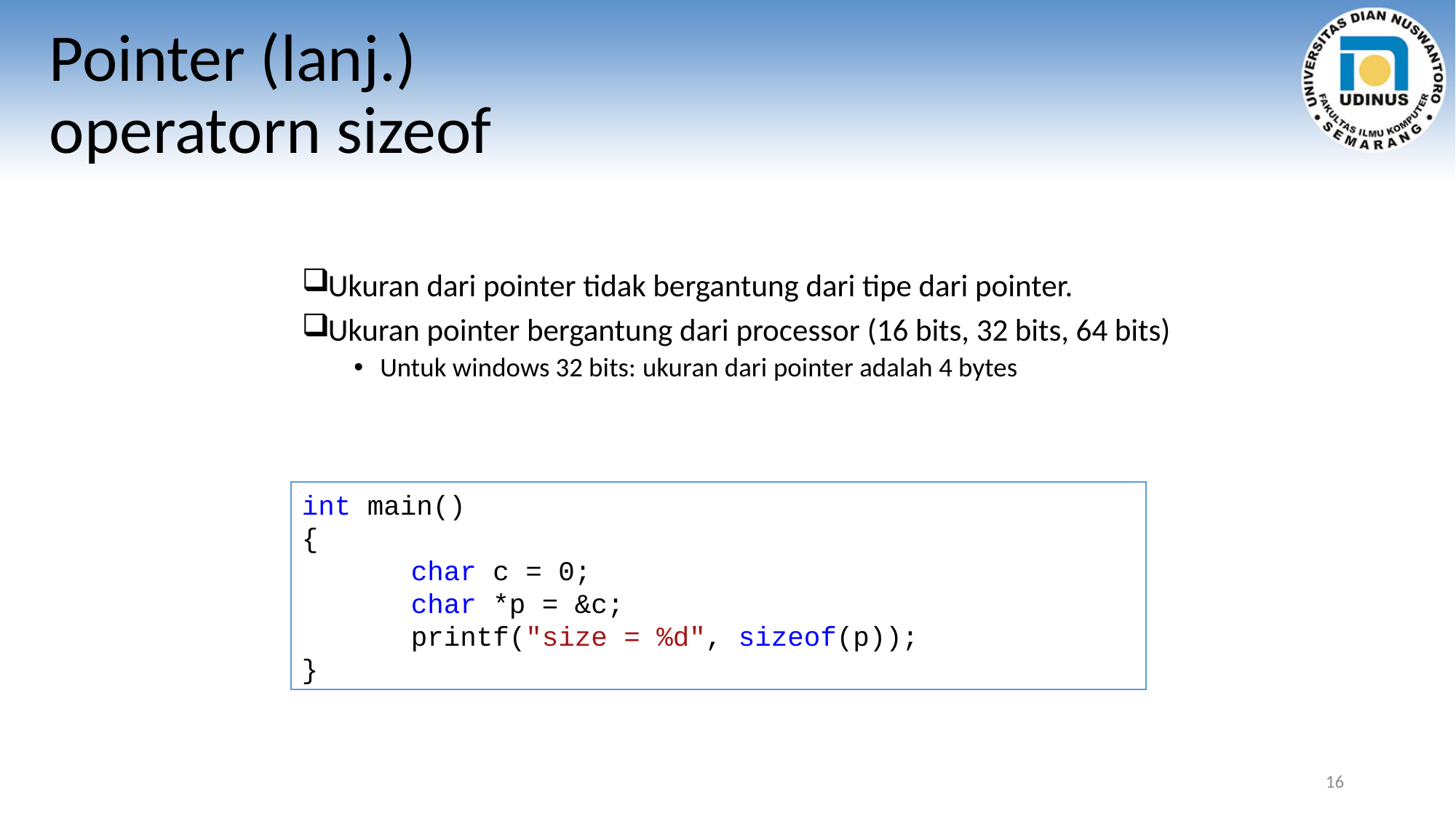

# Pointer (lanj.) operatorn sizeof
Ukuran dari pointer tidak bergantung dari tipe dari pointer.
Ukuran pointer bergantung dari processor (16 bits, 32 bits, 64 bits)
Untuk windows 32 bits: ukuran dari pointer adalah 4 bytes
int main()
{
	char c = 0;
	char *p = &c;
	printf("size = %d", sizeof(p));
}
16